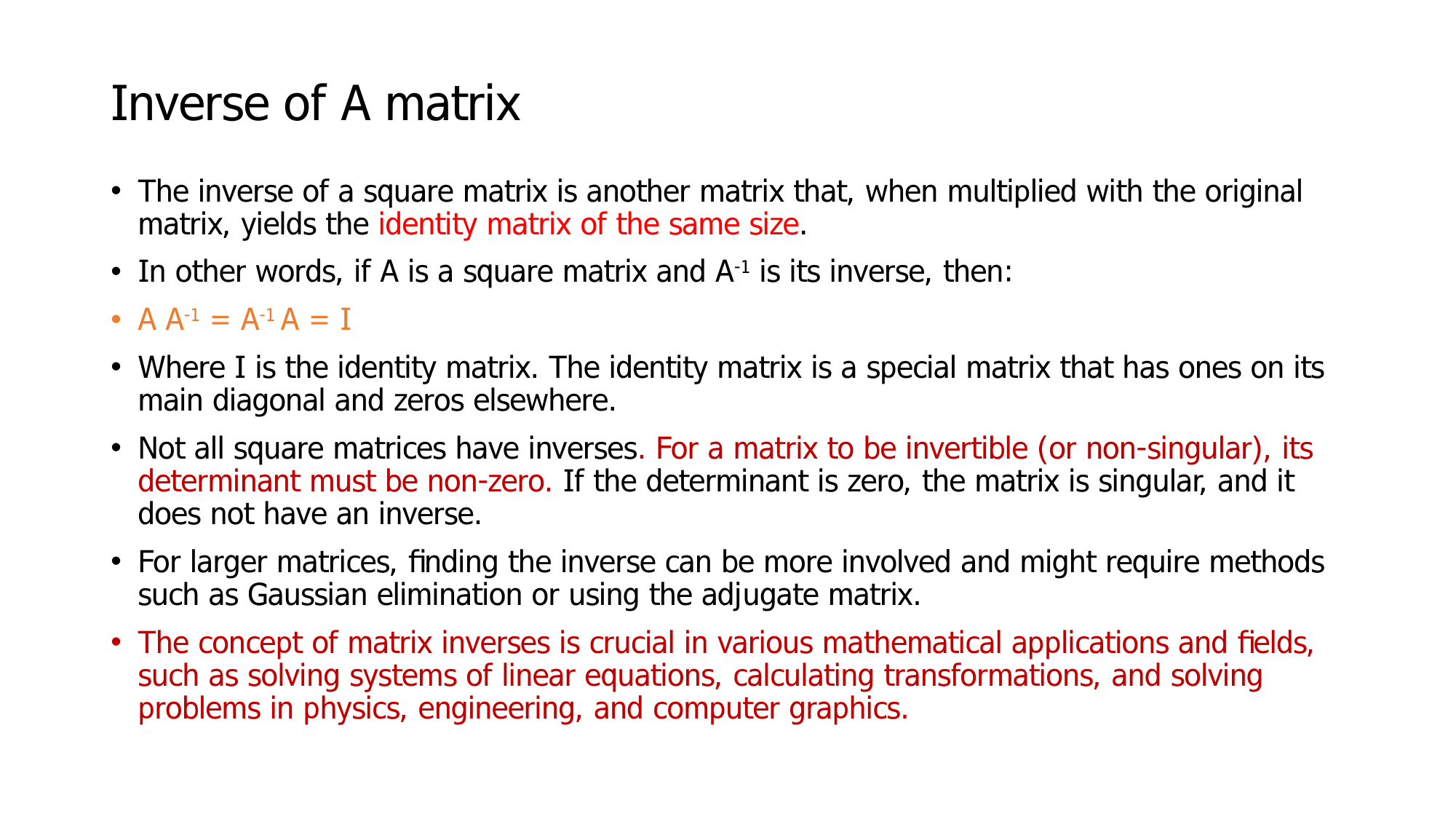

# Inverse of A matrix
The inverse of a square matrix is another matrix that, when multiplied with the original matrix, yields the identity matrix of the same size.
In other words, if A is a square matrix and A-1 is its inverse, then:
A A-1 = A-1 A = I
Where I is the identity matrix. The identity matrix is a special matrix that has ones on its main diagonal and zeros elsewhere.
Not all square matrices have inverses. For a matrix to be invertible (or non-singular), its determinant must be non-zero. If the determinant is zero, the matrix is singular, and it does not have an inverse.
For larger matrices, finding the inverse can be more involved and might require methods such as Gaussian elimination or using the adjugate matrix.
The concept of matrix inverses is crucial in various mathematical applications and fields, such as solving systems of linear equations, calculating transformations, and solving problems in physics, engineering, and computer graphics.